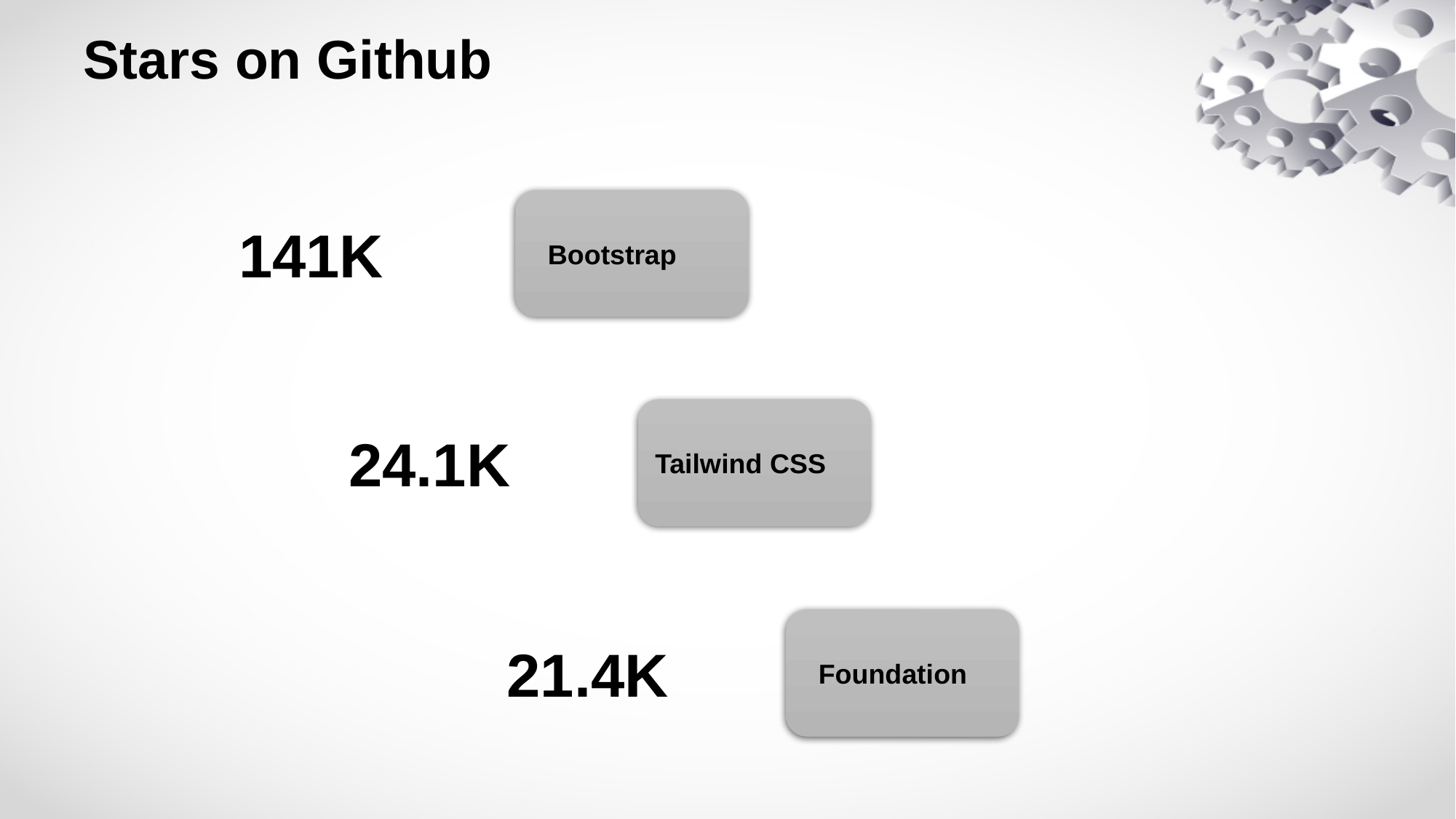

# Stars on Github
  Bootstrap
141K
Tailwind CSS
24.1K
  Foundation
21.4K